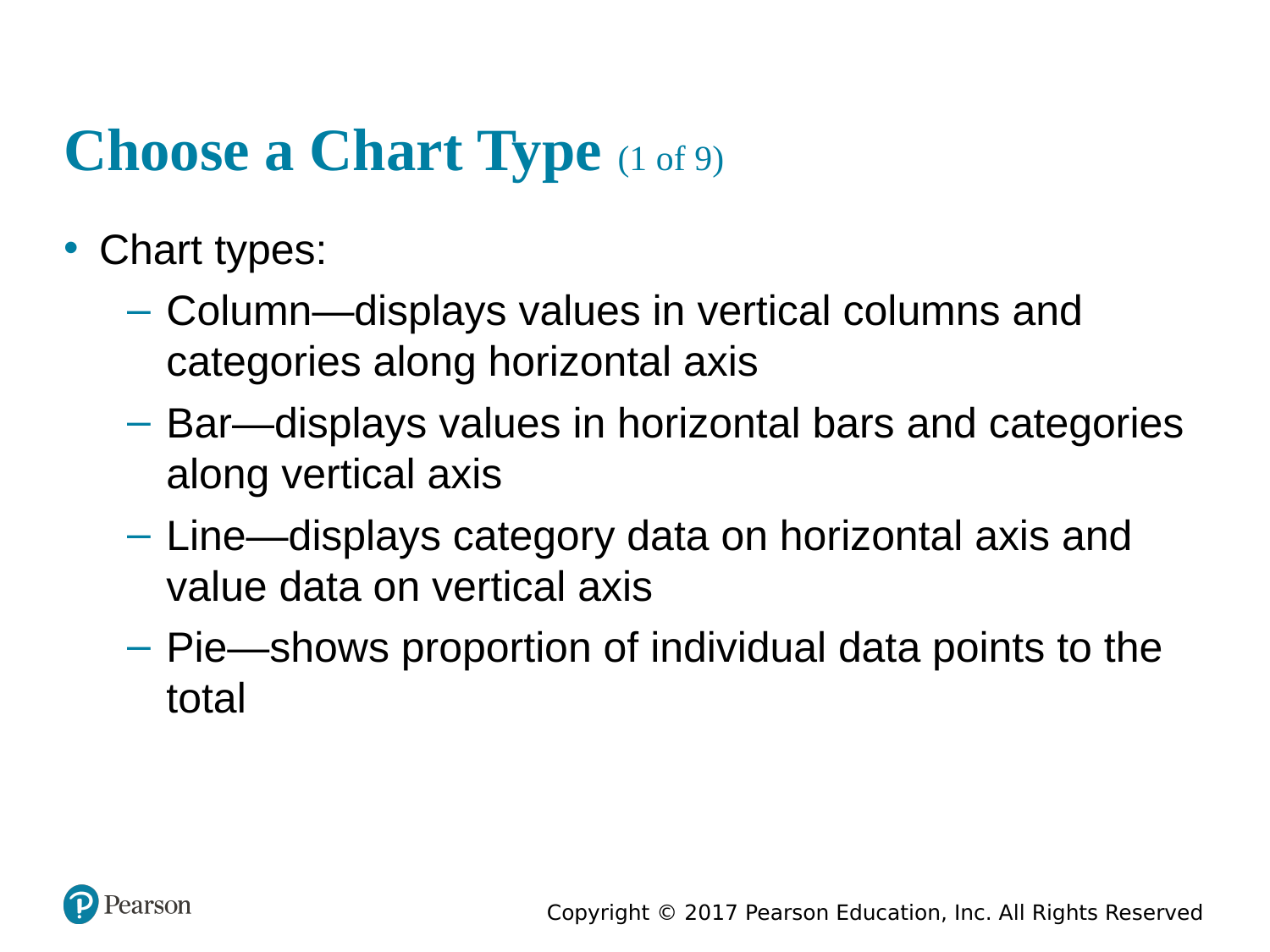

# Choose a Chart Type (1 of 9)
Chart types:
Column—displays values in vertical columns and categories along horizontal axis
Bar—displays values in horizontal bars and categories along vertical axis
Line—displays category data on horizontal axis and value data on vertical axis
Pie—shows proportion of individual data points to the total